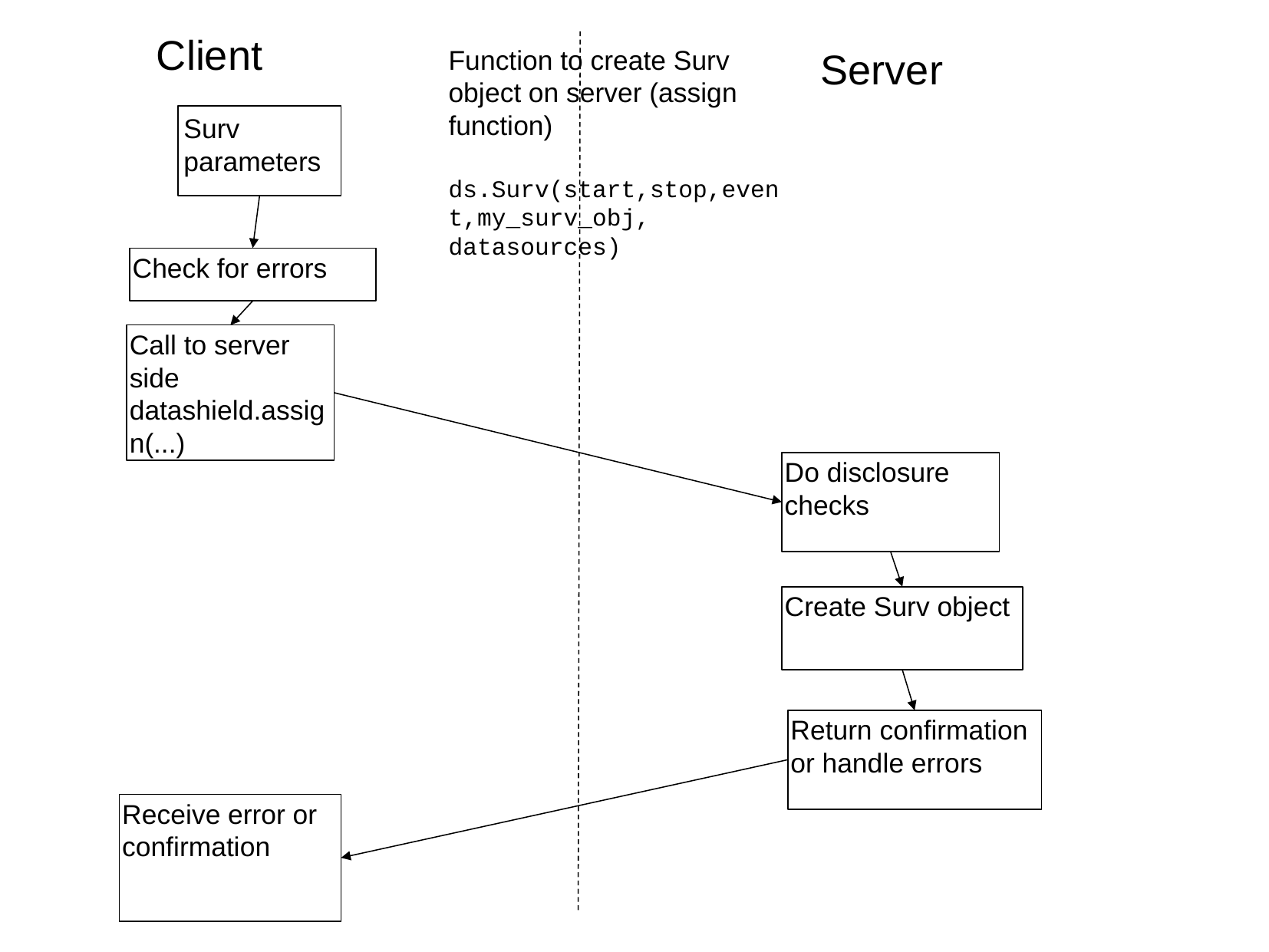

Client
Function to create Surv object on server (assign function)

ds.Surv(start,stop,event,my_surv_obj, datasources)
Server
Surv parameters
Check for errors
Call to server side
datashield.assign(...)
Do disclosure checks
Create Surv object
Return confirmation or handle errors
Receive error or confirmation